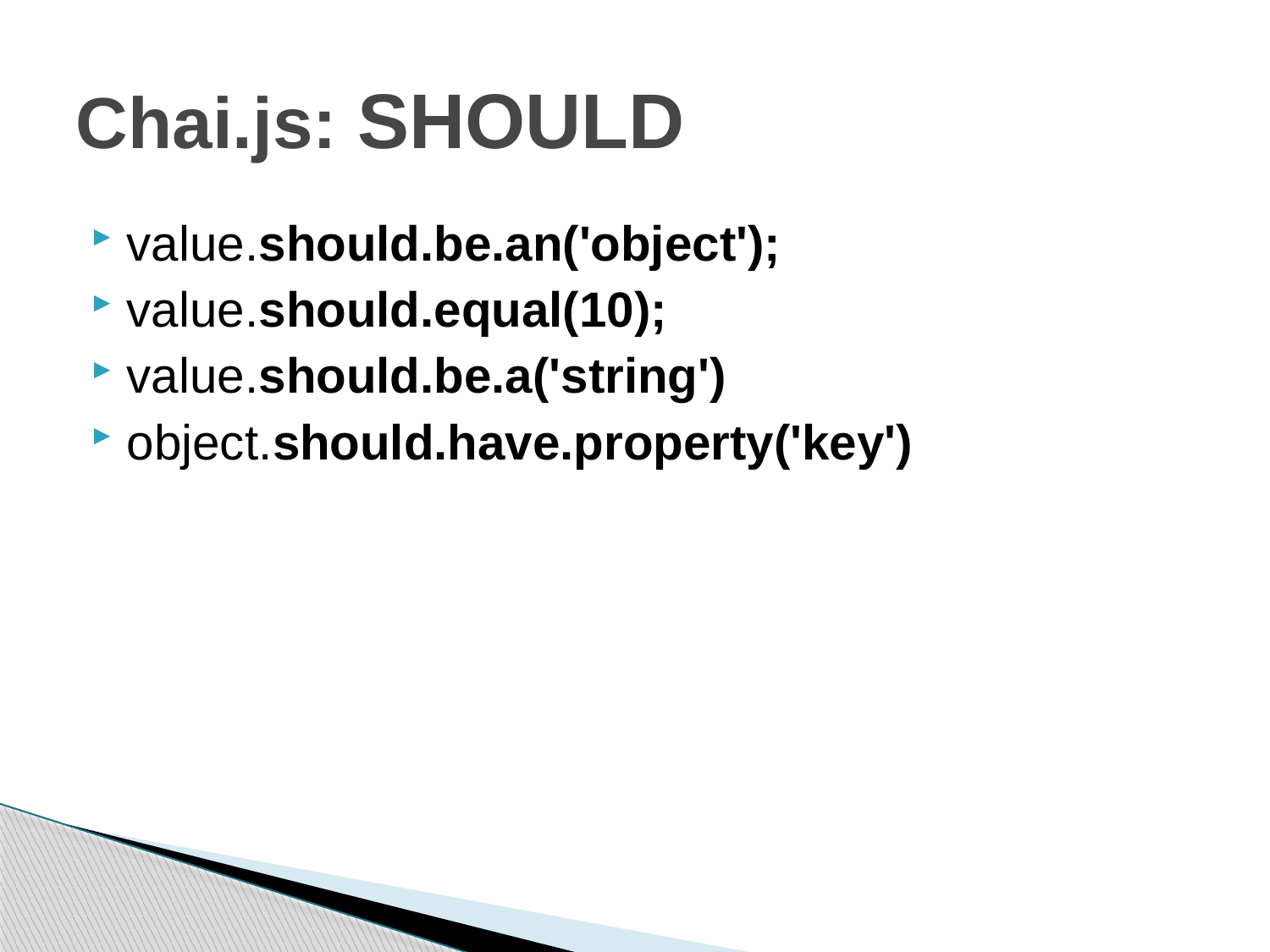

# Chai.js: SHOULD
value.should.be.an('object');
value.should.equal(10);
value.should.be.a('string')
object.should.have.property('key')